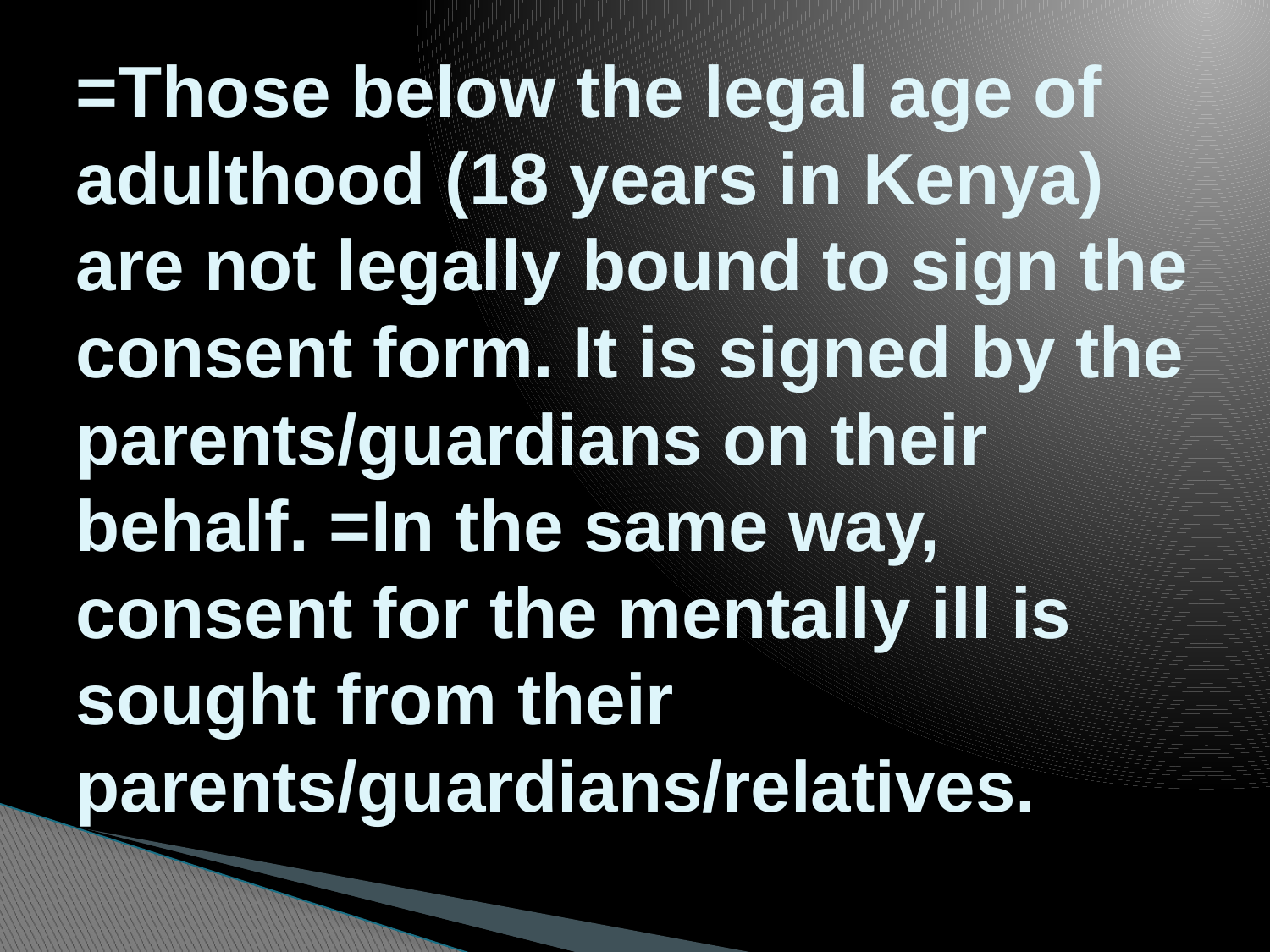

# =Those below the legal age of adulthood (18 years in Kenya) are not legally bound to sign the consent form. It is signed by the parents/guardians on their behalf. =In the same way, consent for the mentally ill is sought from their parents/guardians/relatives.